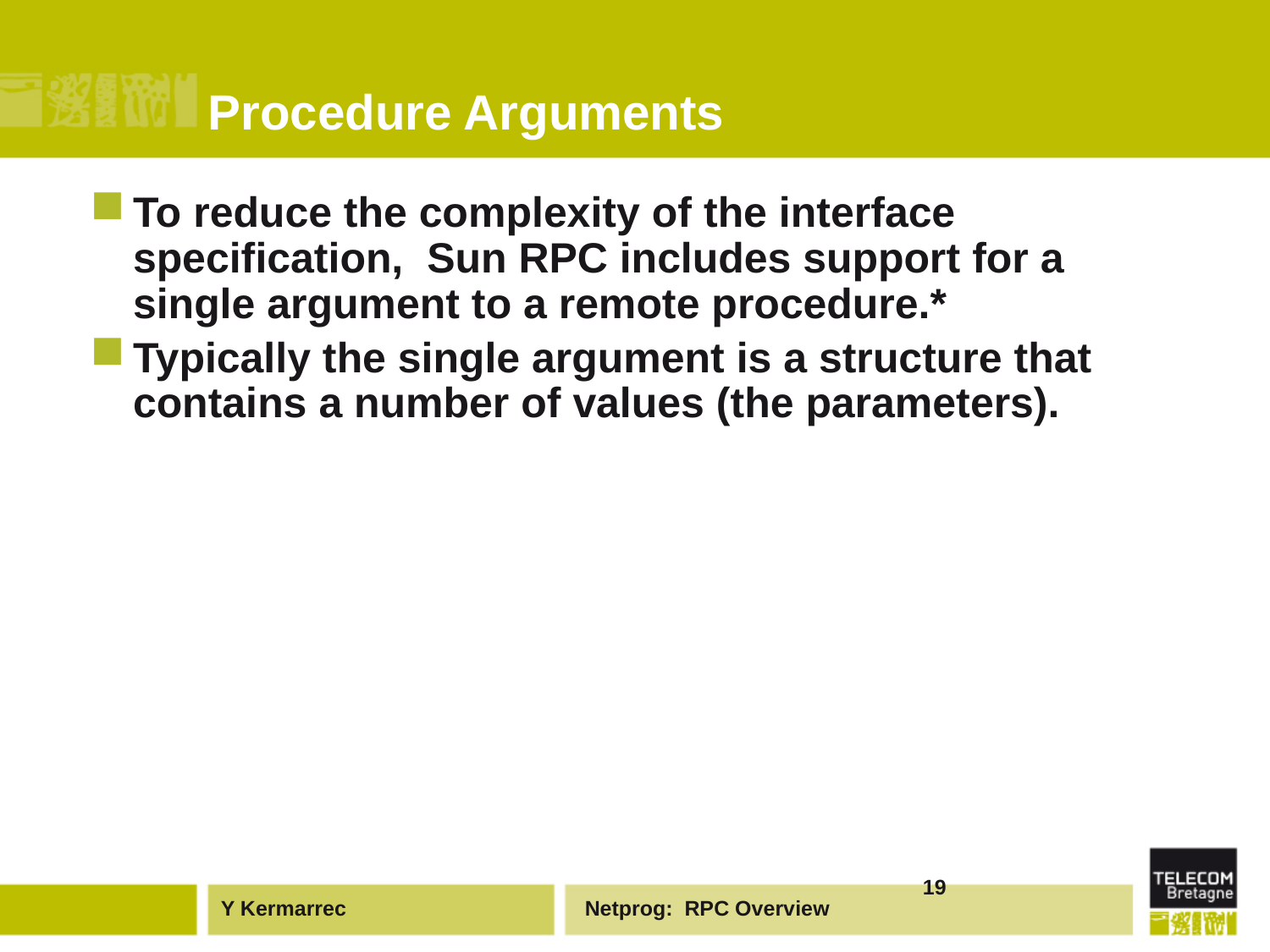

# Procedure Arguments
To reduce the complexity of the interface specification,  Sun RPC includes support for a single argument to a remote procedure.*
Typically the single argument is a structure that contains a number of values (the parameters).

* Newer versions can handle multiple args.
19
Netprog:  RPC Overview